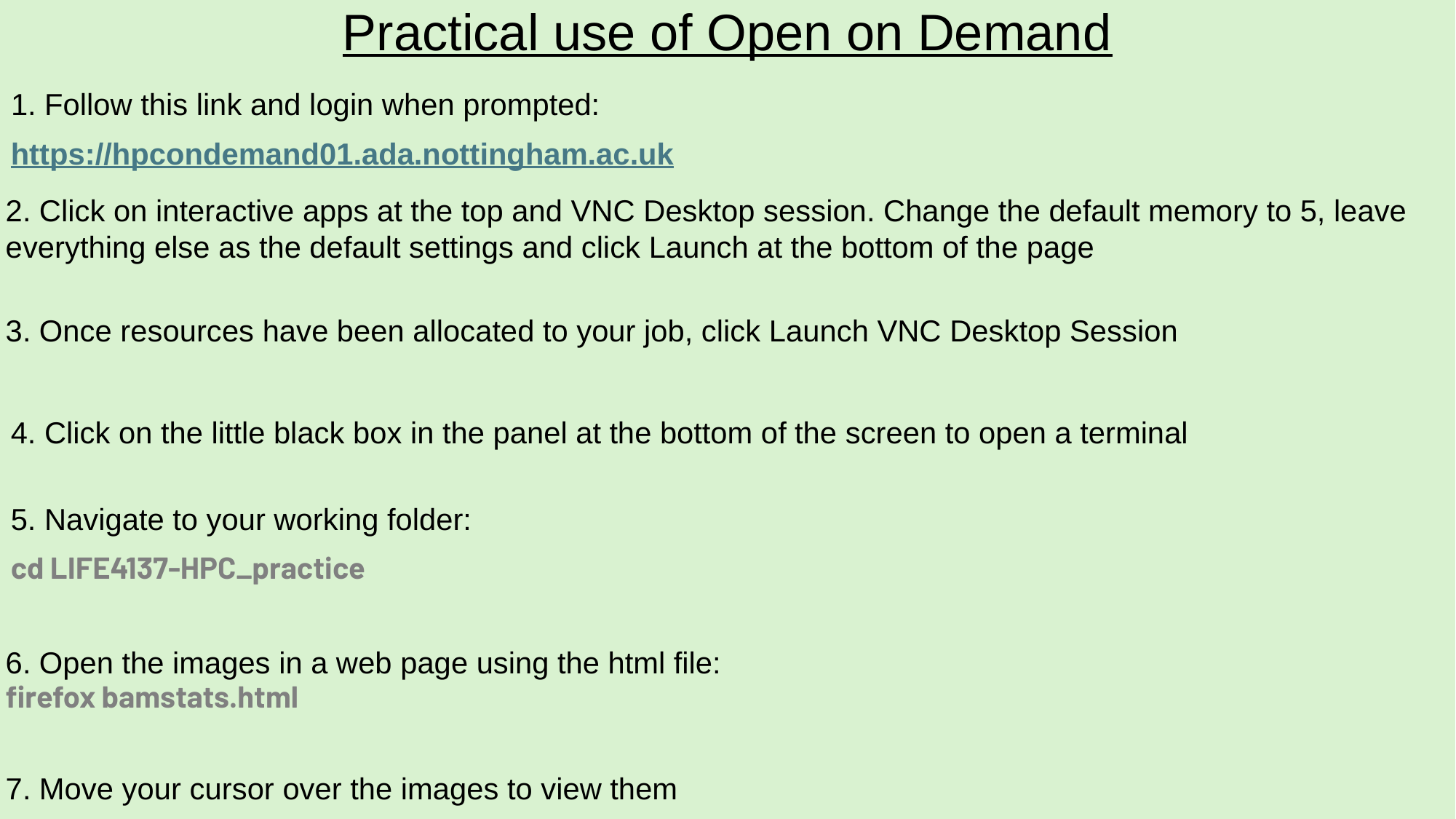

# Practical use of Open on Demand
1. Follow this link and login when prompted:
https://hpcondemand01.ada.nottingham.ac.uk
2. Click on interactive apps at the top and VNC Desktop session. Change the default memory to 5, leave everything else as the default settings and click Launch at the bottom of the page
3. Once resources have been allocated to your job, click Launch VNC Desktop Session
4. Click on the little black box in the panel at the bottom of the screen to open a terminal
5. Navigate to your working folder:
cd LIFE4137-HPC_practice
6. Open the images in a web page using the html file:
firefox bamstats.html
7. Move your cursor over the images to view them